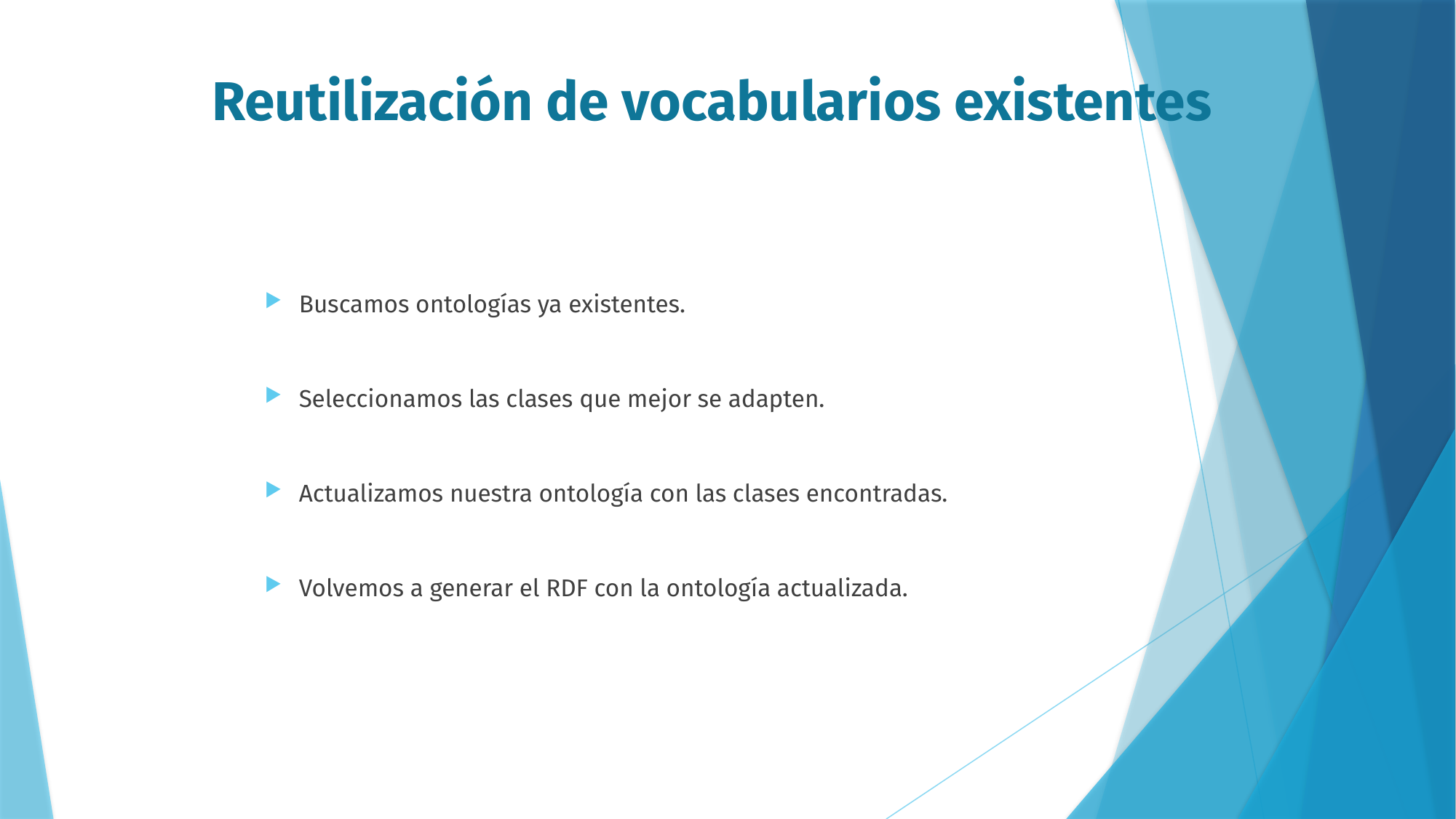

Reutilización de vocabularios existentes
Buscamos ontologías ya existentes.

Seleccionamos las clases que mejor se adapten.

Actualizamos nuestra ontología con las clases encontradas.

Volvemos a generar el RDF con la ontología actualizada.